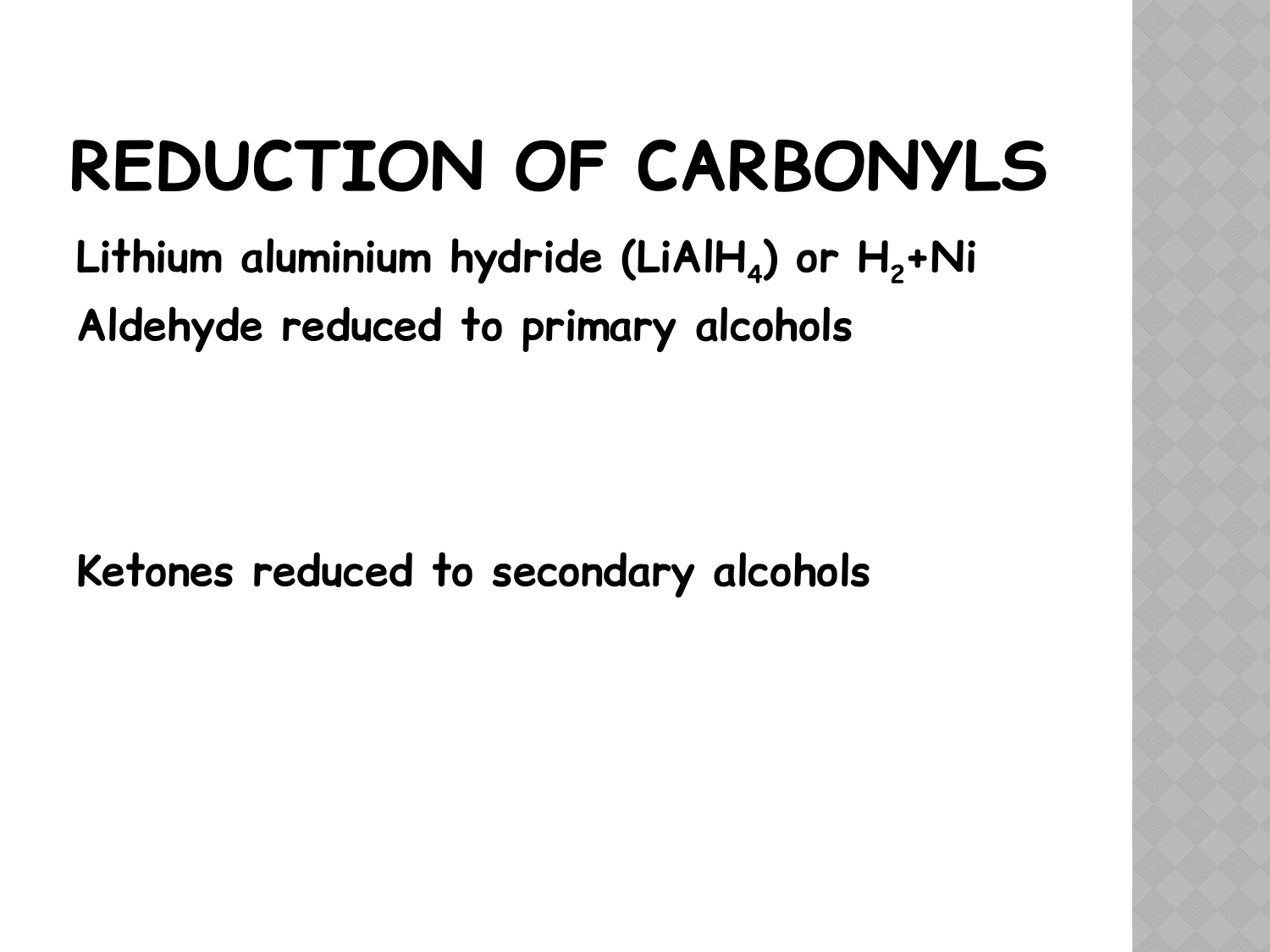

# Reduction of carbonyls
Lithium aluminium hydride (LiAlH4) or H2+Ni
Aldehyde reduced to primary alcohols

Ketones reduced to secondary alcohols